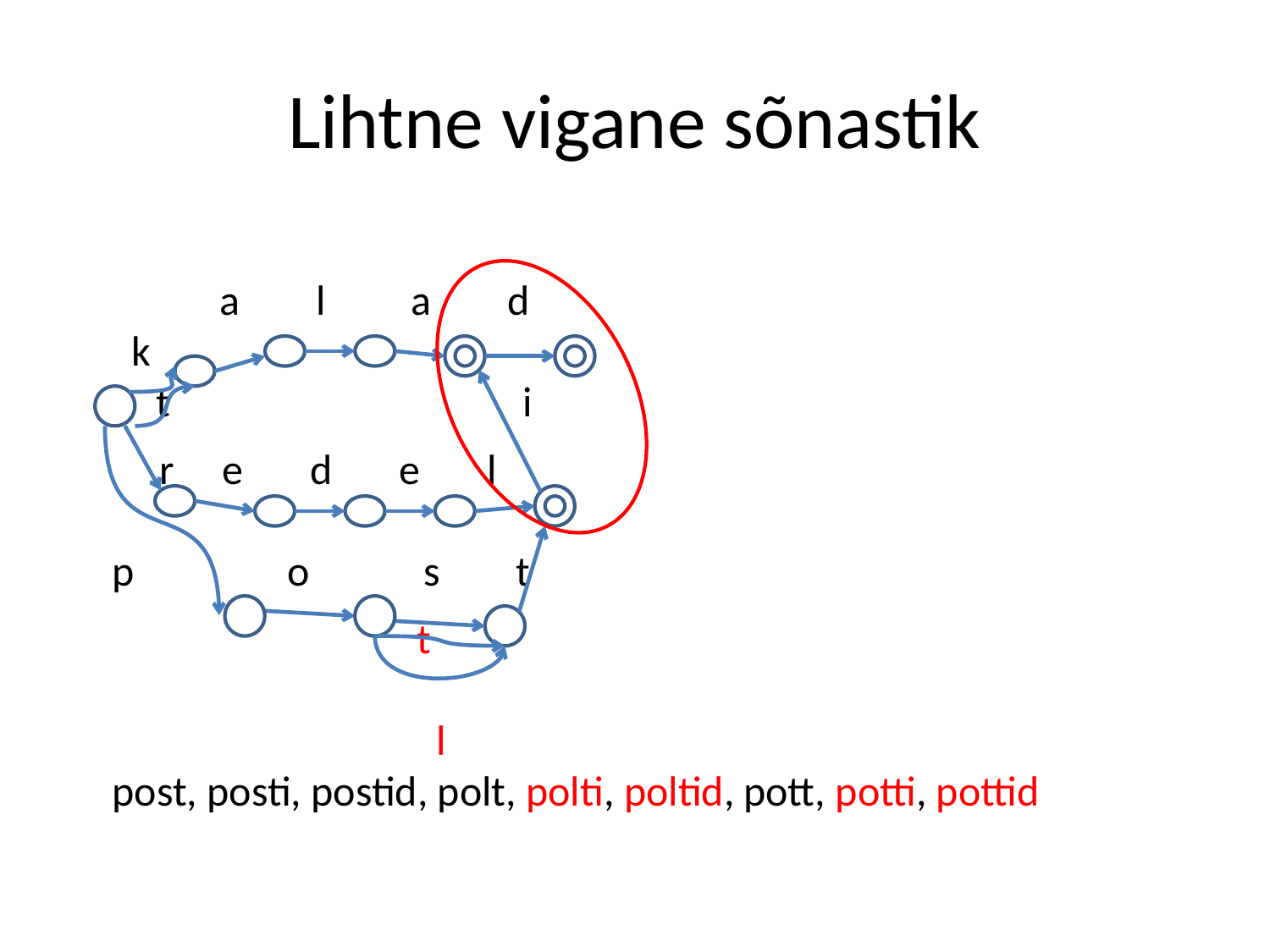

# Lihtne vigane sõnastik

                      a        l         a        d
    k
        t                                     i

     r     e       d       e       l

p                o            s        t

                                t

                                  l
post, posti, postid, polt, polti, poltid, pott, potti, pottid